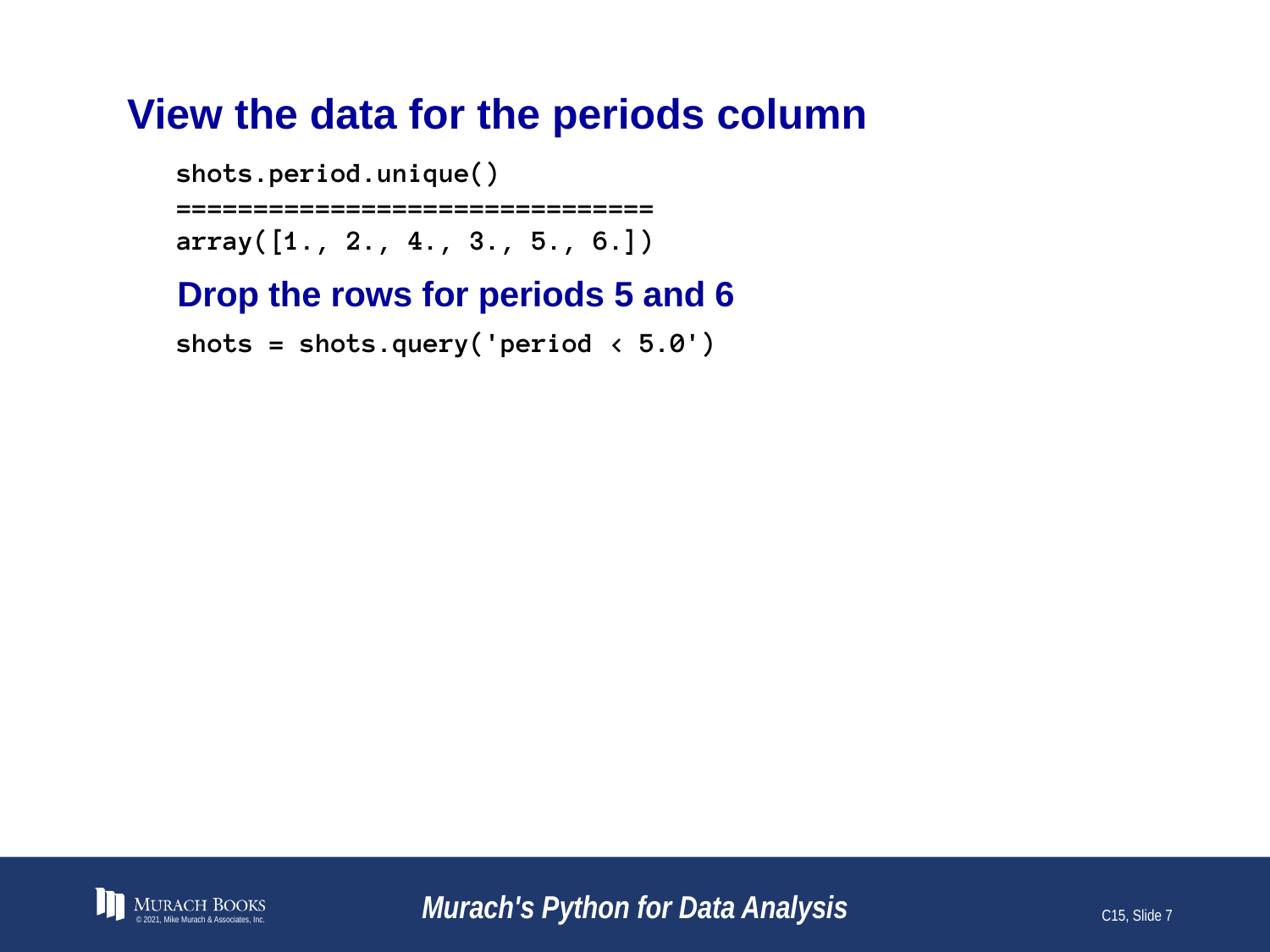

# View the data for the periods column
shots.period.unique()
===============================
array([1., 2., 4., 3., 5., 6.])
Drop the rows for periods 5 and 6
shots = shots.query('period < 5.0')

© 2021, Mike Murach & Associates, Inc.
Murach's Python for Data Analysis

C15, Slide 7